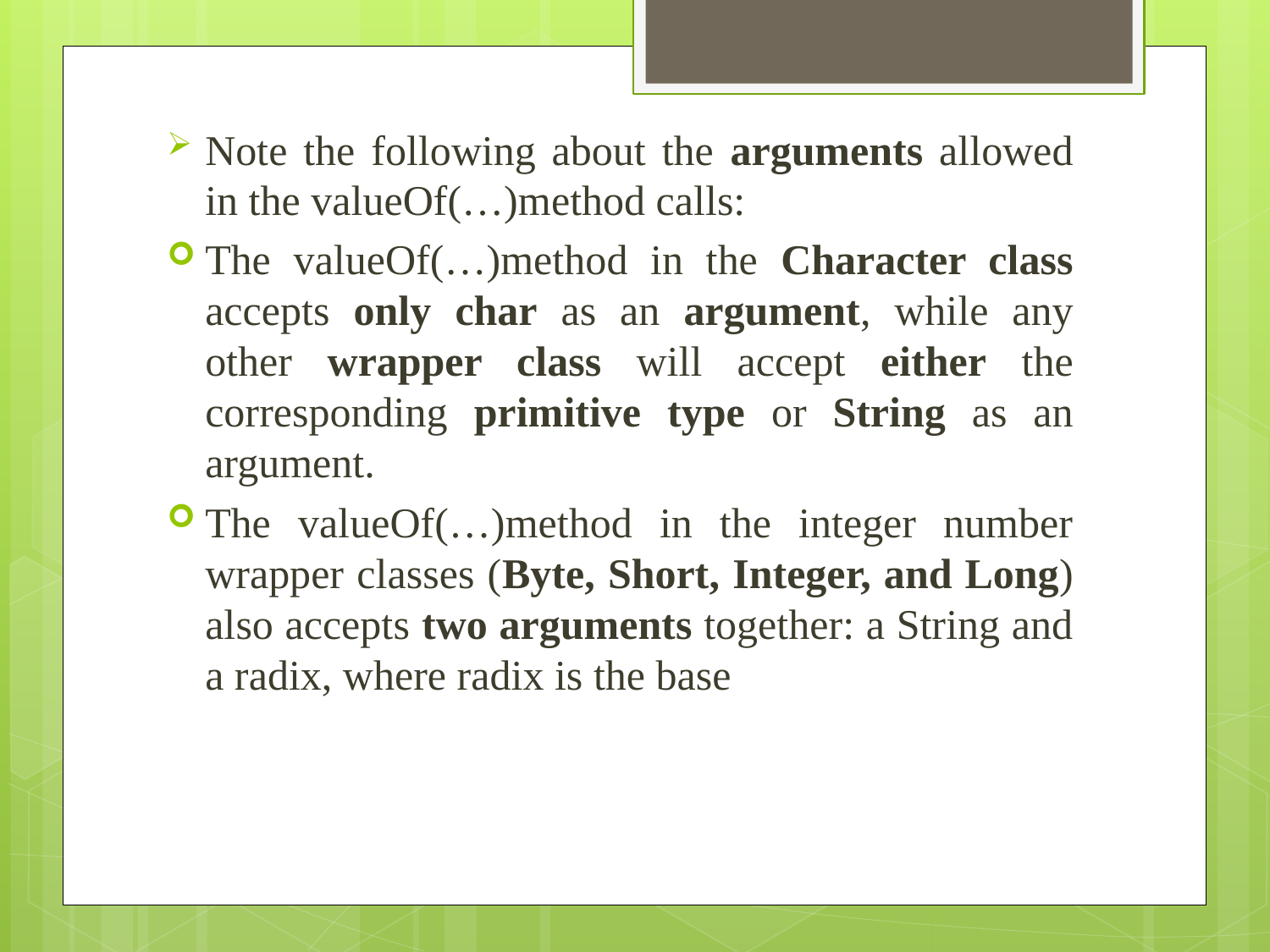

Note the following about the arguments allowed in the valueOf(…)method calls:
The valueOf(…)method in the Character class accepts only char as an argument, while any other wrapper class will accept either the corresponding primitive type or String as an argument.
The valueOf(…)method in the integer number wrapper classes (Byte, Short, Integer, and Long) also accepts two arguments together: a String and a radix, where radix is the base